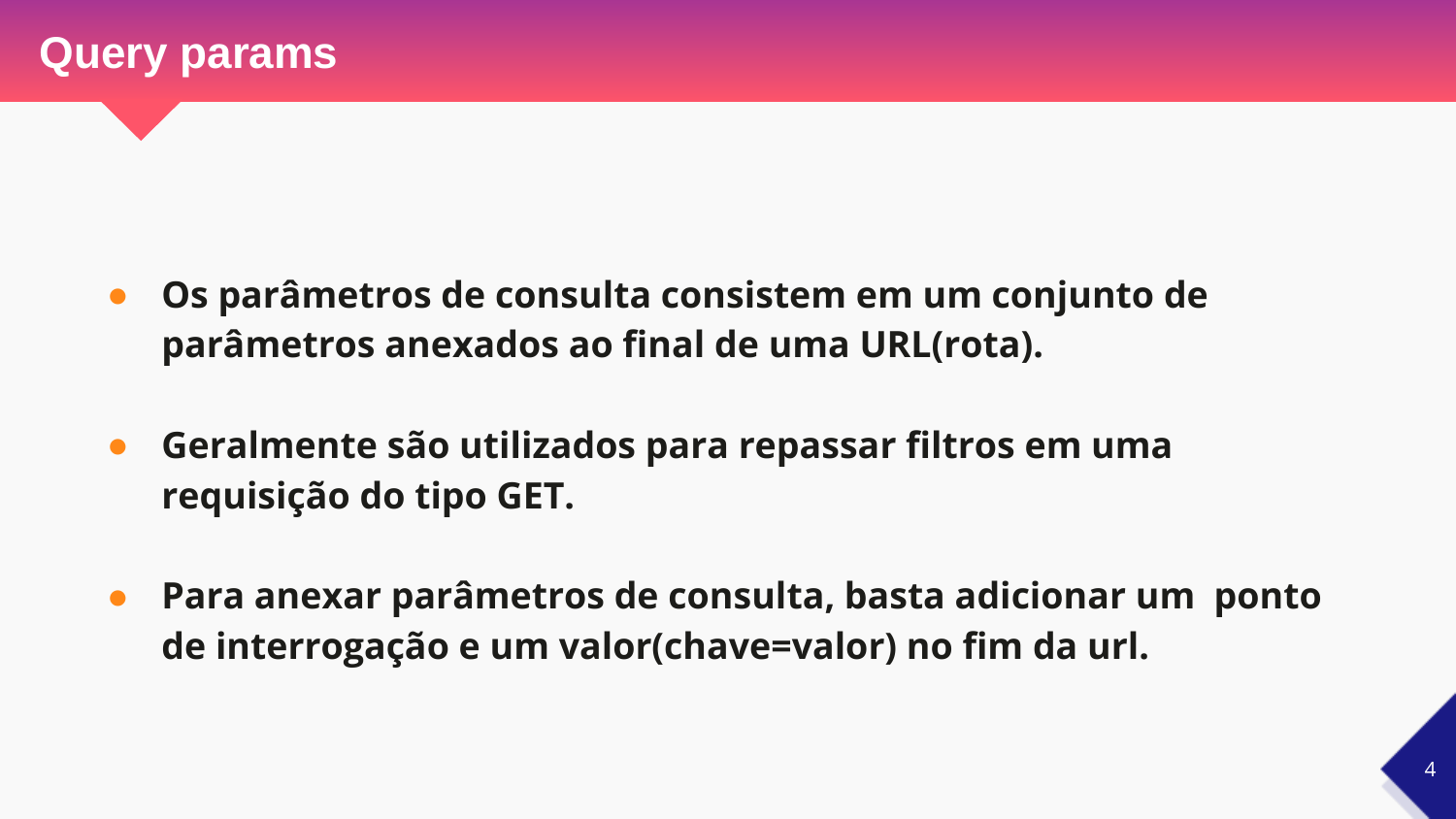

# Query params
Os parâmetros de consulta consistem em um conjunto de parâmetros anexados ao final de uma URL(rota).

Geralmente são utilizados para repassar filtros em uma requisição do tipo GET.

Para anexar parâmetros de consulta, basta adicionar um  ponto de interrogação e um valor(chave=valor) no fim da url.
4